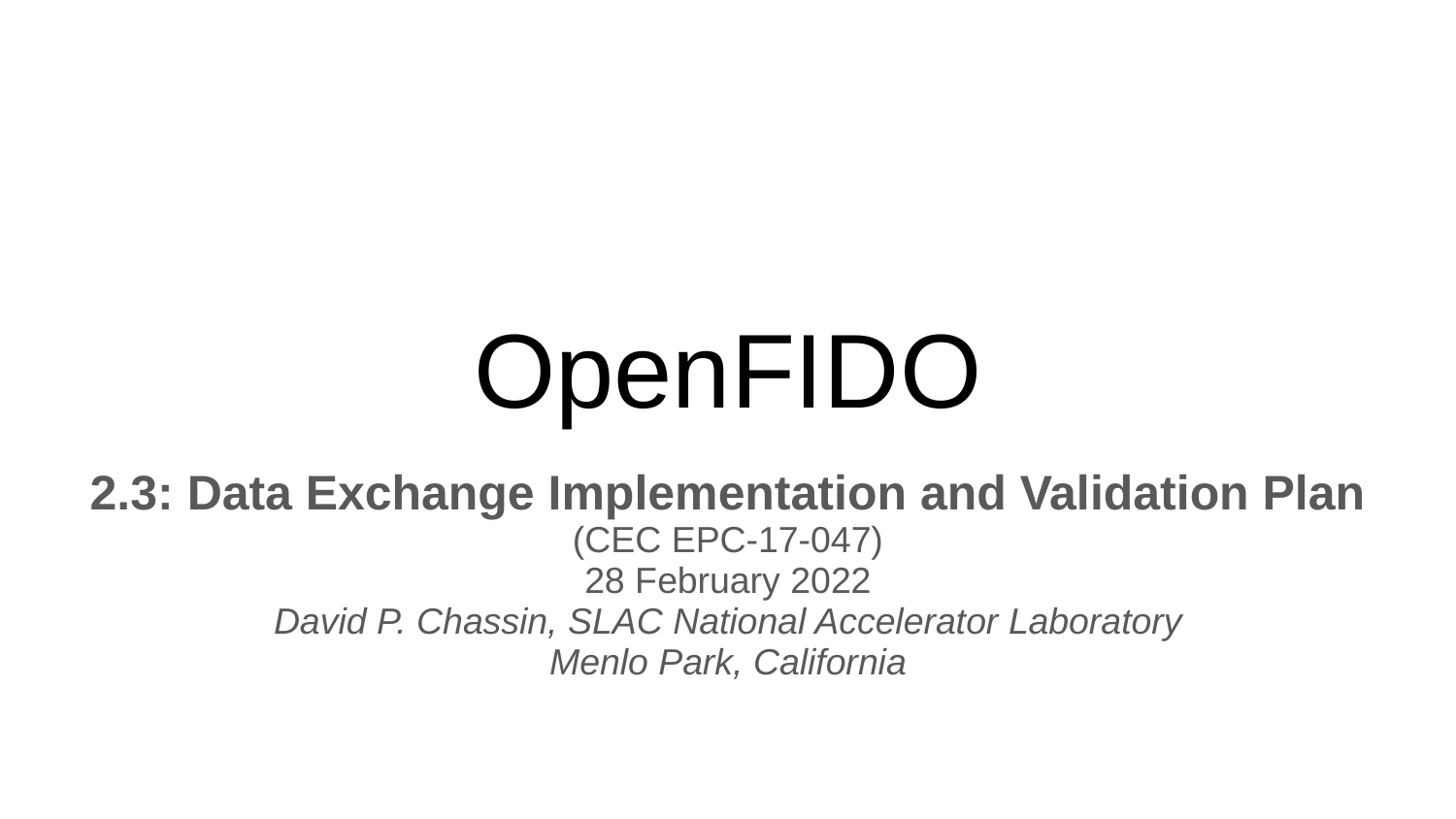

# OpenFIDO
2.3: Data Exchange Implementation and Validation Plan
(CEC EPC-17-047)
28 February 2022
David P. Chassin, SLAC National Accelerator Laboratory
Menlo Park, California